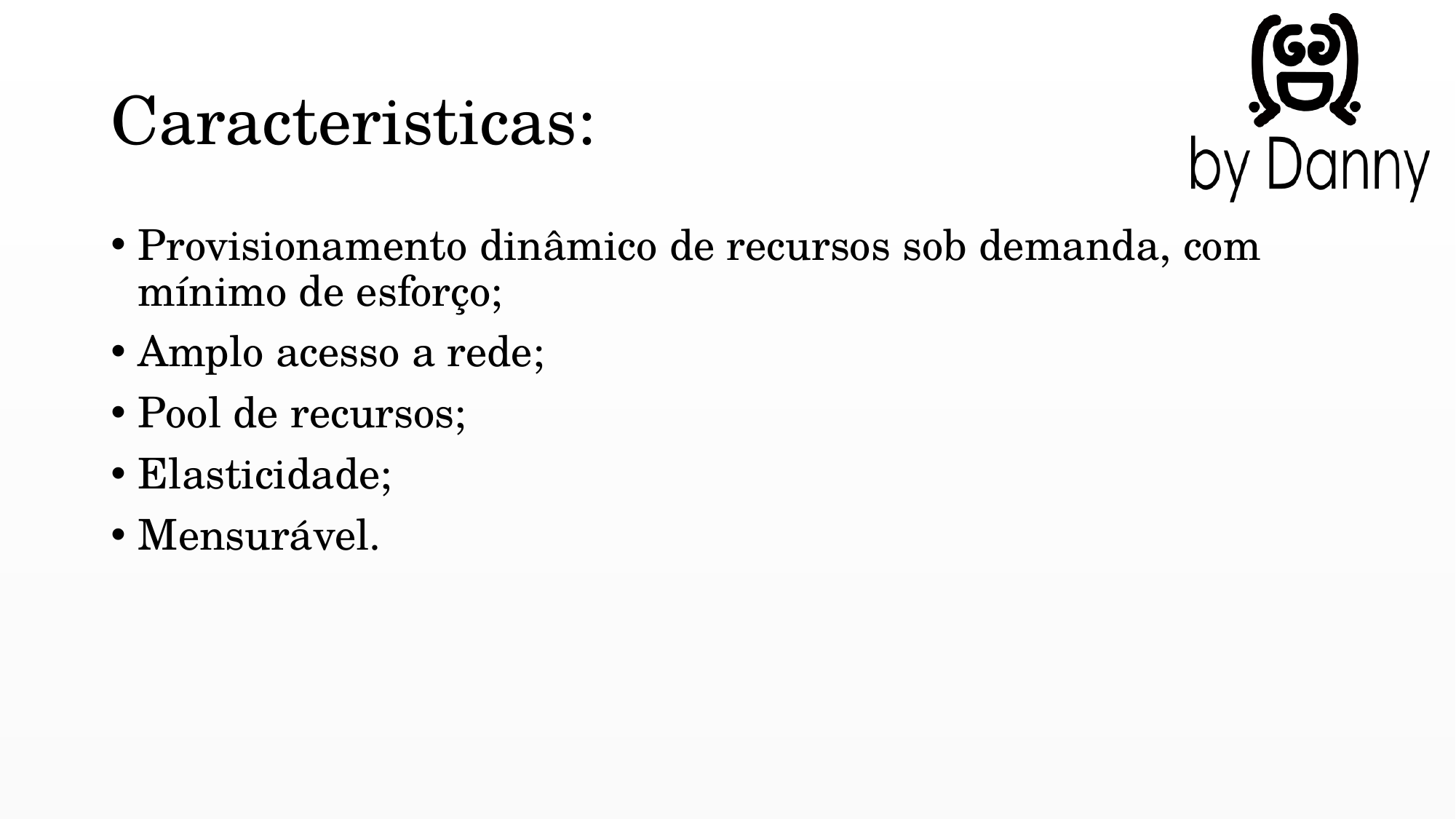

# Caracteristicas:
Provisionamento dinâmico de recursos sob demanda, com mínimo de esforço;
Amplo acesso a rede;
Pool de recursos;
Elasticidade;
Mensurável.